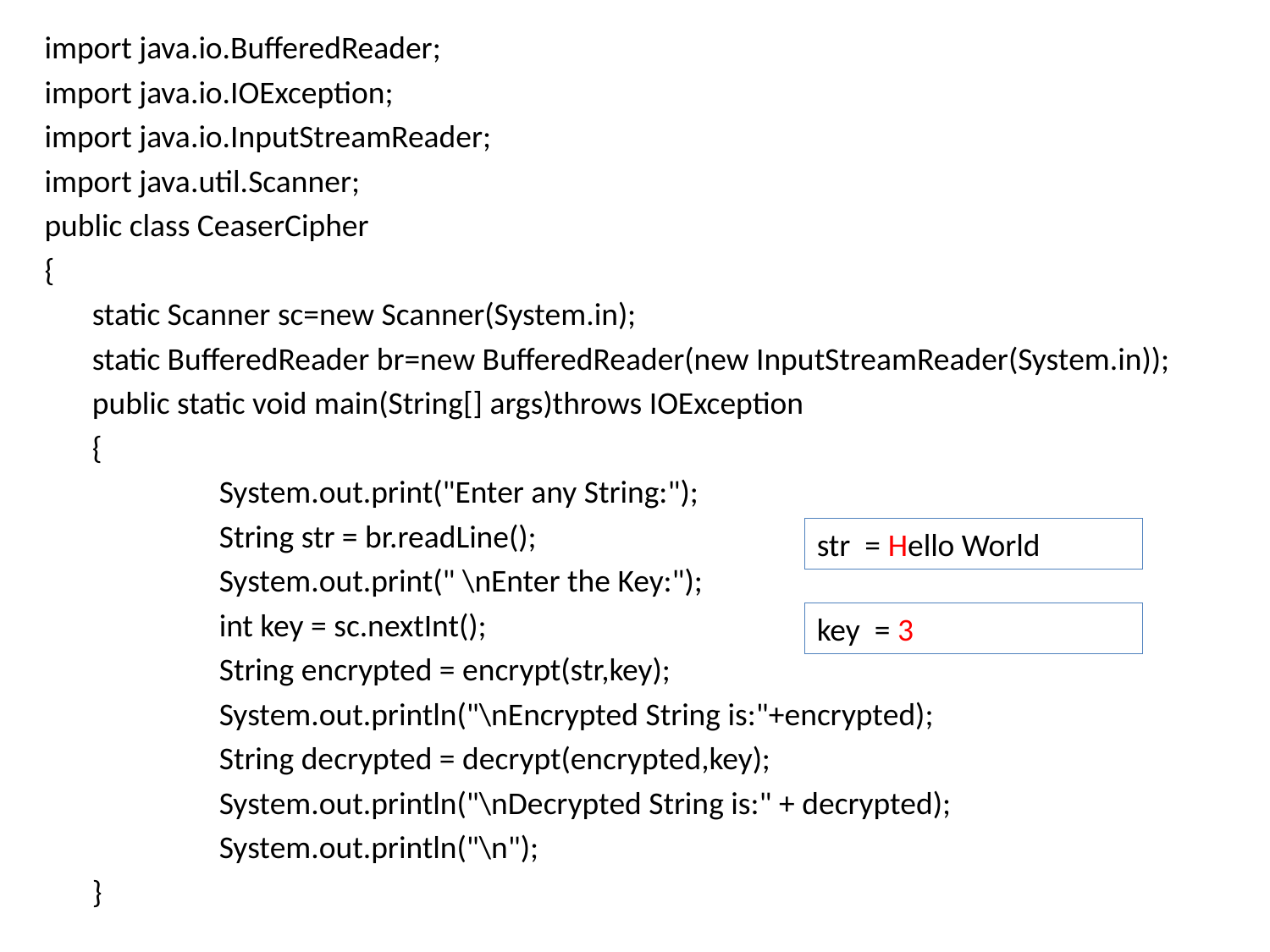

import java.io.BufferedReader;
import java.io.IOException;
import java.io.InputStreamReader;
import java.util.Scanner;
public class CeaserCipher
{
	static Scanner sc=new Scanner(System.in);
	static BufferedReader br=new BufferedReader(new InputStreamReader(System.in));
	public static void main(String[] args)throws IOException
	{
		System.out.print("Enter any String:");
		String str = br.readLine();
		System.out.print(" \nEnter the Key:");
		int key = sc.nextInt();
		String encrypted = encrypt(str,key);
		System.out.println("\nEncrypted String is:"+encrypted);
		String decrypted = decrypt(encrypted,key);
		System.out.println("\nDecrypted String is:" + decrypted);
		System.out.println("\n");
	}
str  = Hello World
key  = 3